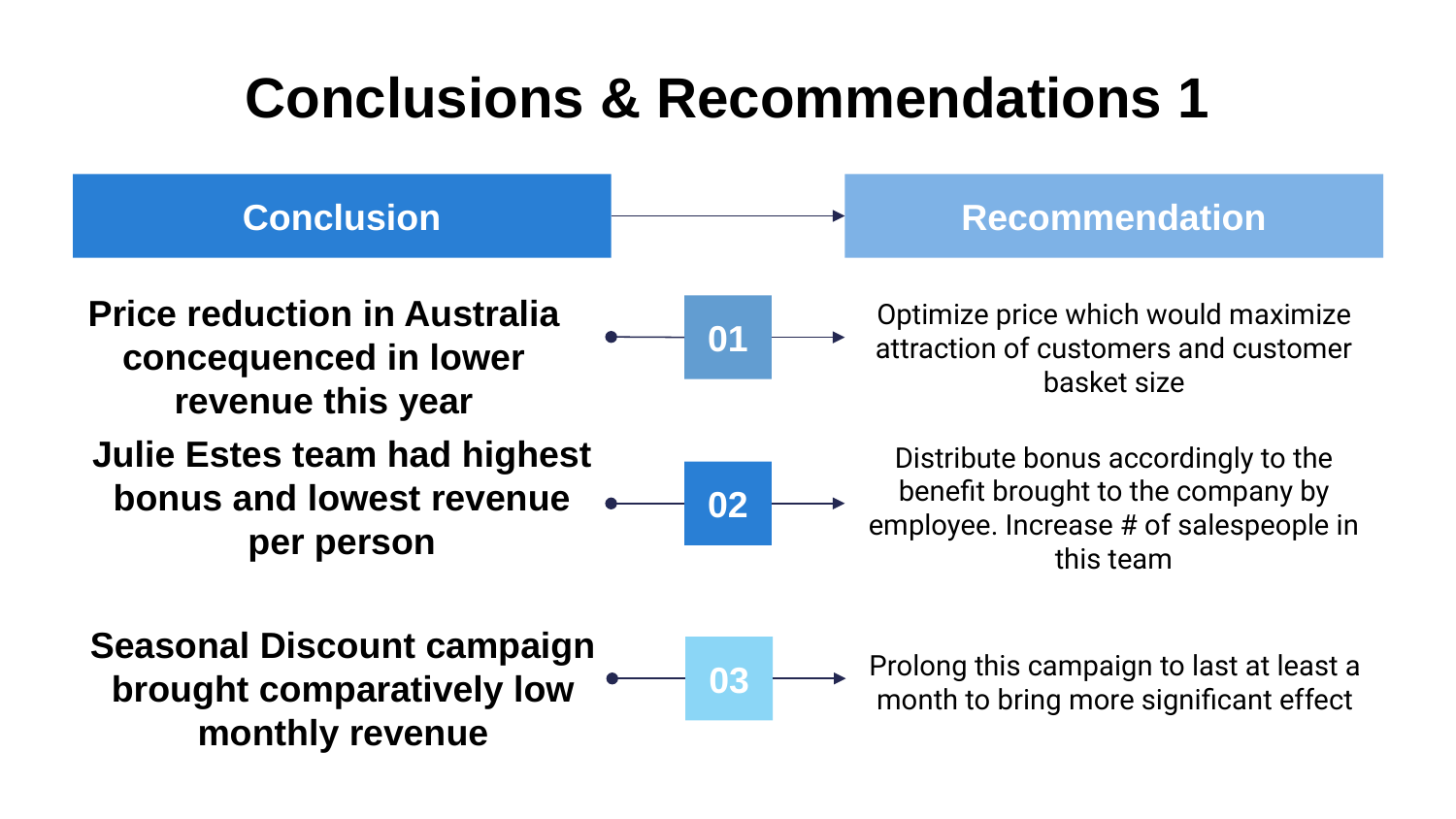

# Conclusions & Recommendations 1
Conclusion
Recommendation
01
Optimize price which would maximize attraction of customers and customer basket size

Price reduction in Australia concequenced in lower revenue this year

02
Julie Estes team had highest bonus and lowest revenue per person

Distribute bonus accordingly to the benefit brought to the company by employee. Increase # of salespeople in this team

Prolong this campaign to last at least a month to bring more significant effect

03
Seasonal Discount campaign brought comparatively low monthly revenue